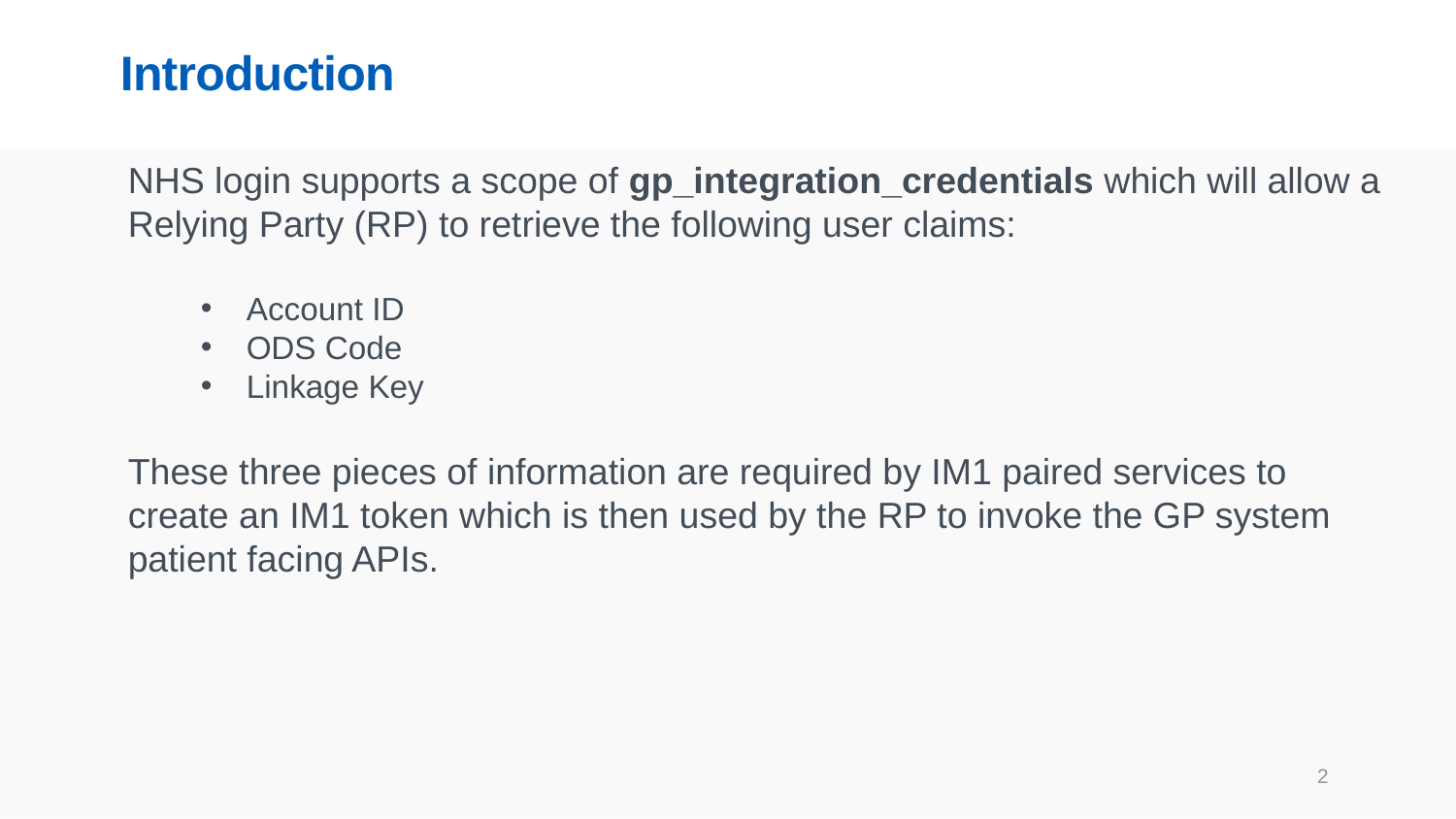

# Introduction
NHS login supports a scope of gp_integration_credentials which will allow a Relying Party (RP) to retrieve the following user claims:

Account ID
ODS Code
Linkage Key

These three pieces of information are required by IM1 paired services to create an IM1 token which is then used by the RP to invoke the GP system patient facing APIs.
2